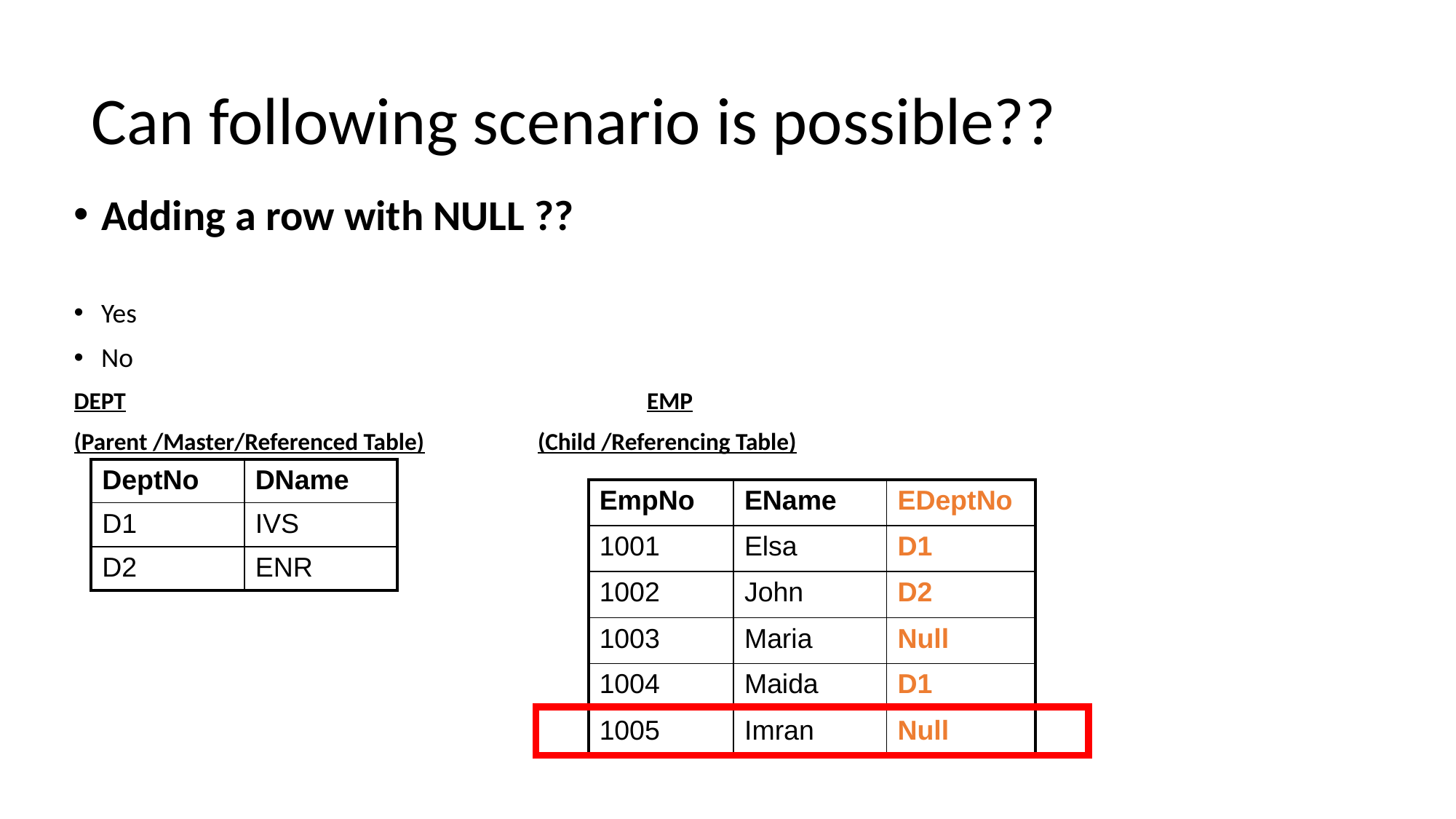

Can following scenario is possible??

Adding a row with NULL ??

Yes
No
DEPT				 	EMP
(Parent /Master/Referenced Table)		(Child /Referencing Table)

| DeptNo | DName |
| --- | --- |
| D1 | IVS |
| D2 | ENR |
| EmpNo | EName | EDeptNo |
| --- | --- | --- |
| 1001 | Elsa | D1 |
| 1002 | John | D2 |
| 1003 | Maria | Null |
| 1004 | Maida | D1 |
| 1005 | Imran | Null |

23